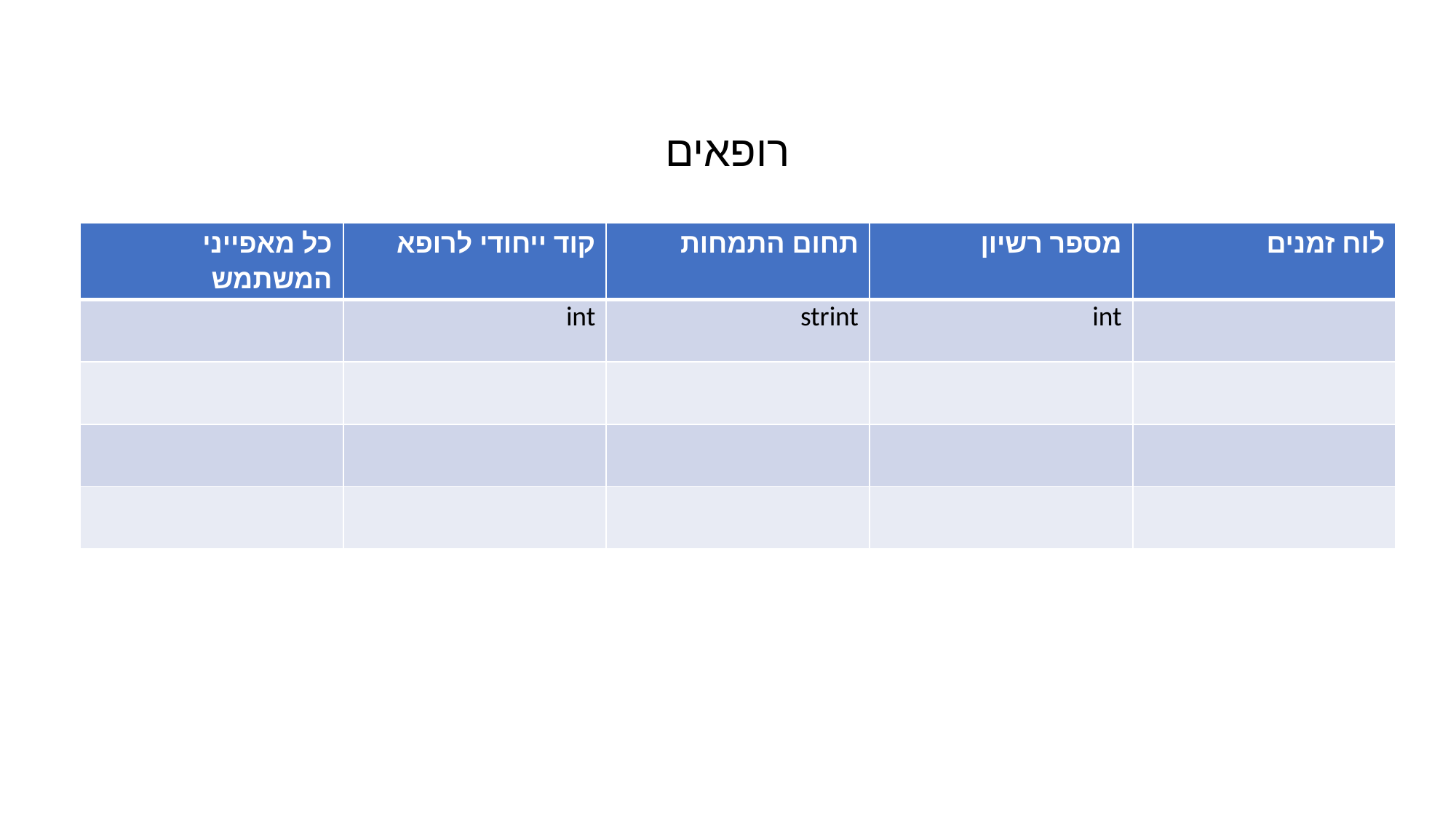

רופאים
| כל מאפייני המשתמש | קוד ייחודי לרופא | תחום התמחות | מספר רשיון | לוח זמנים |
| --- | --- | --- | --- | --- |
|  | int | strint | int |  |
|  |  |  |  |  |
|  |  |  |  |  |
|  |  |  |  |  |